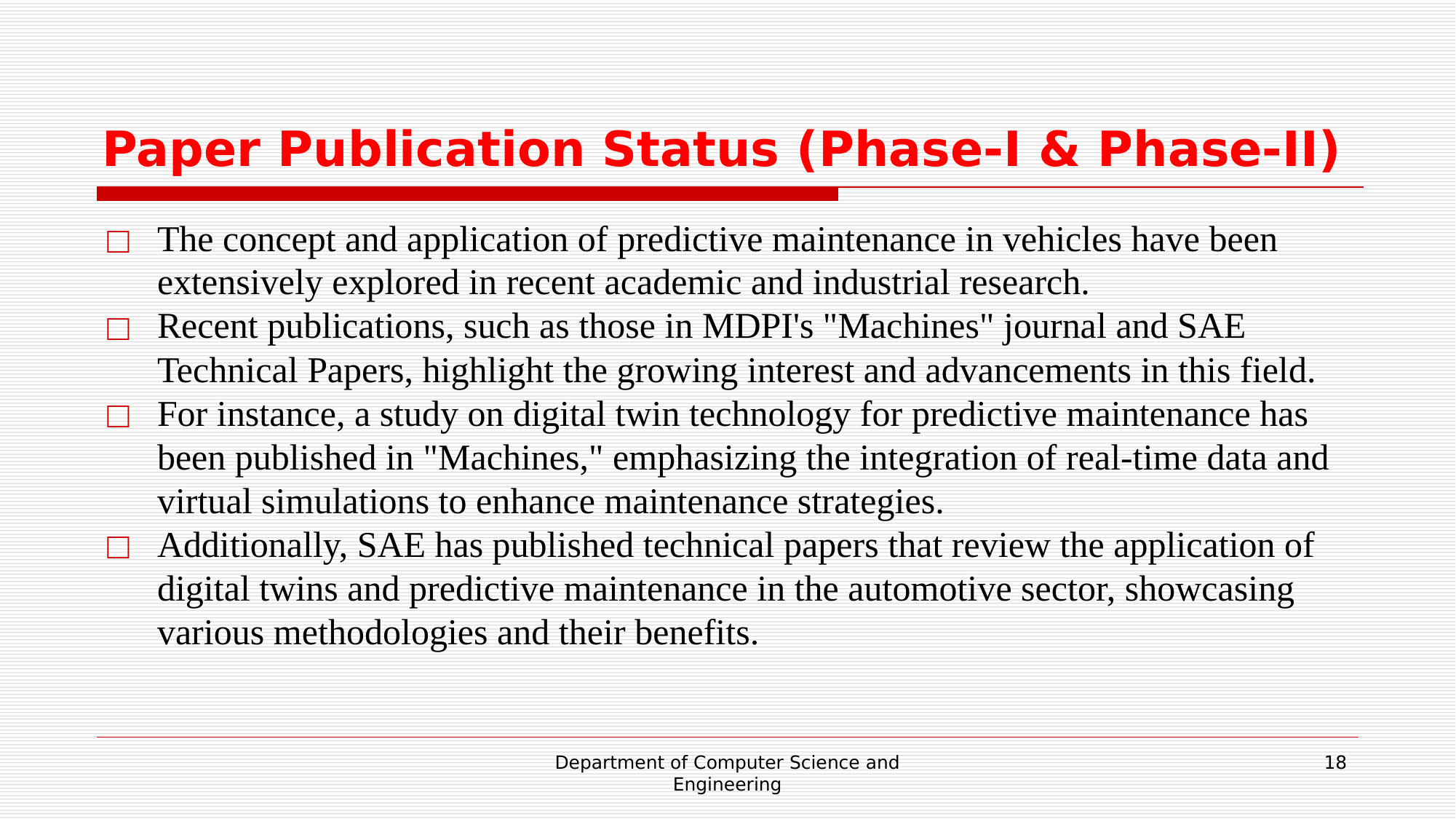

# Paper Publication Status (Phase-I & Phase-II)
The concept and application of predictive maintenance in vehicles have been extensively explored in recent academic and industrial research.
Recent publications, such as those in MDPI's "Machines" journal and SAE Technical Papers, highlight the growing interest and advancements in this field.
For instance, a study on digital twin technology for predictive maintenance has been published in "Machines," emphasizing the integration of real-time data and virtual simulations to enhance maintenance strategies.
Additionally, SAE has published technical papers that review the application of digital twins and predictive maintenance in the automotive sector, showcasing various methodologies and their benefits.

Department of Computer Science and Engineering
18